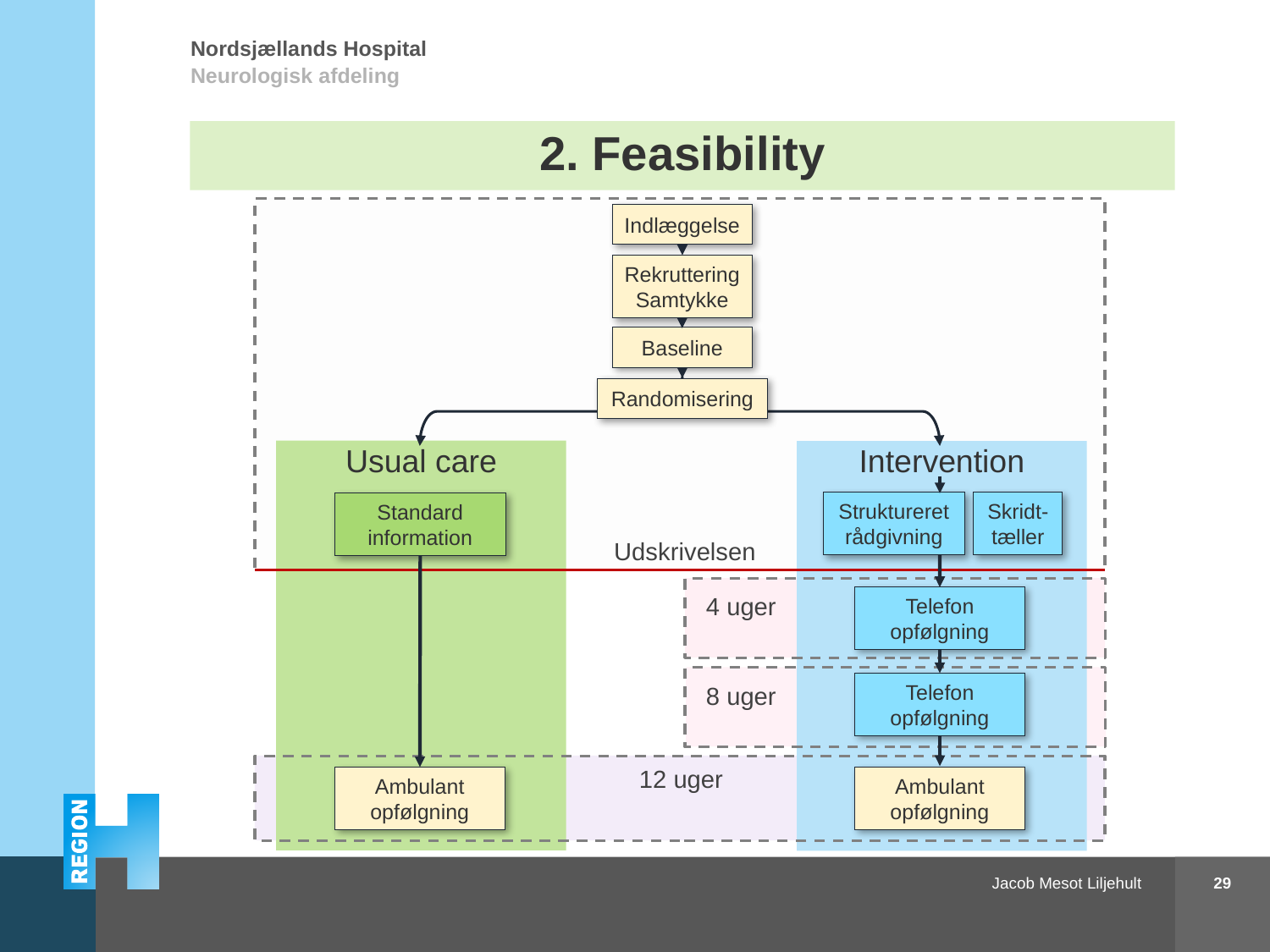

# 2. Feasibility

Indlæggelse
Rekruttering
Samtykke
Baseline
Randomisering
Usual care
Intervention
Struktureret
rådgivning
Skridt-
tæller
Standard information
Udskrivelsen

Telefon opfølgning
4 uger

Telefon opfølgning
8 uger

12 uger
Ambulant opfølgning
Ambulant opfølgning
29

Apopleksi og sundhedsadfærd